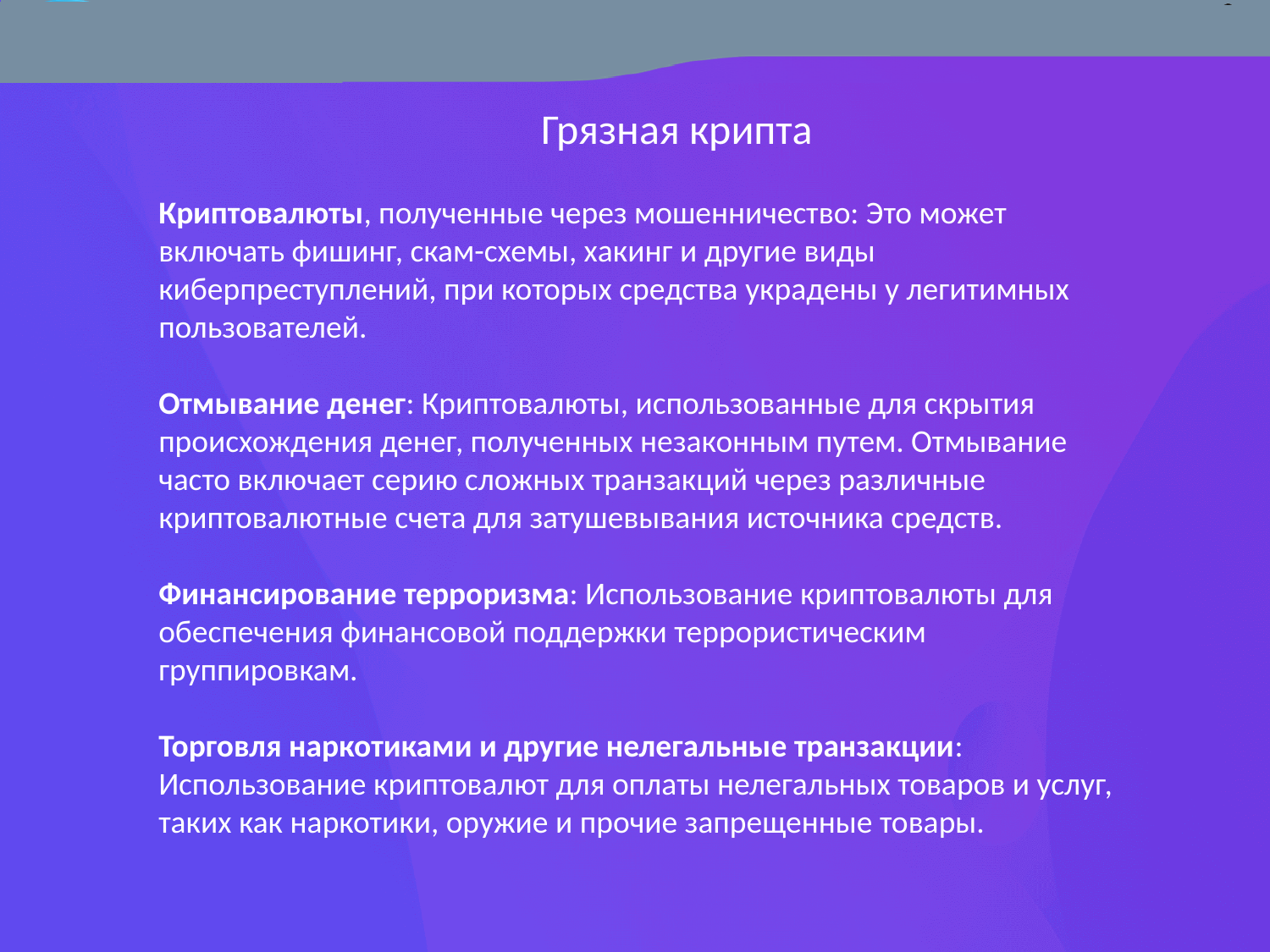

# Грязная крипта
Криптовалюты, полученные через мошенничество: Это может включать фишинг, скам-схемы, хакинг и другие виды киберпреступлений, при которых средства украдены у легитимных пользователей.

Отмывание денег: Криптовалюты, использованные для скрытия происхождения денег, полученных незаконным путем. Отмывание часто включает серию сложных транзакций через различные криптовалютные счета для затушевывания источника средств.

Финансирование терроризма: Использование криптовалюты для обеспечения финансовой поддержки террористическим группировкам.

Торговля наркотиками и другие нелегальные транзакции: Использование криптовалют для оплаты нелегальных товаров и услуг, таких как наркотики, оружие и прочие запрещенные товары.